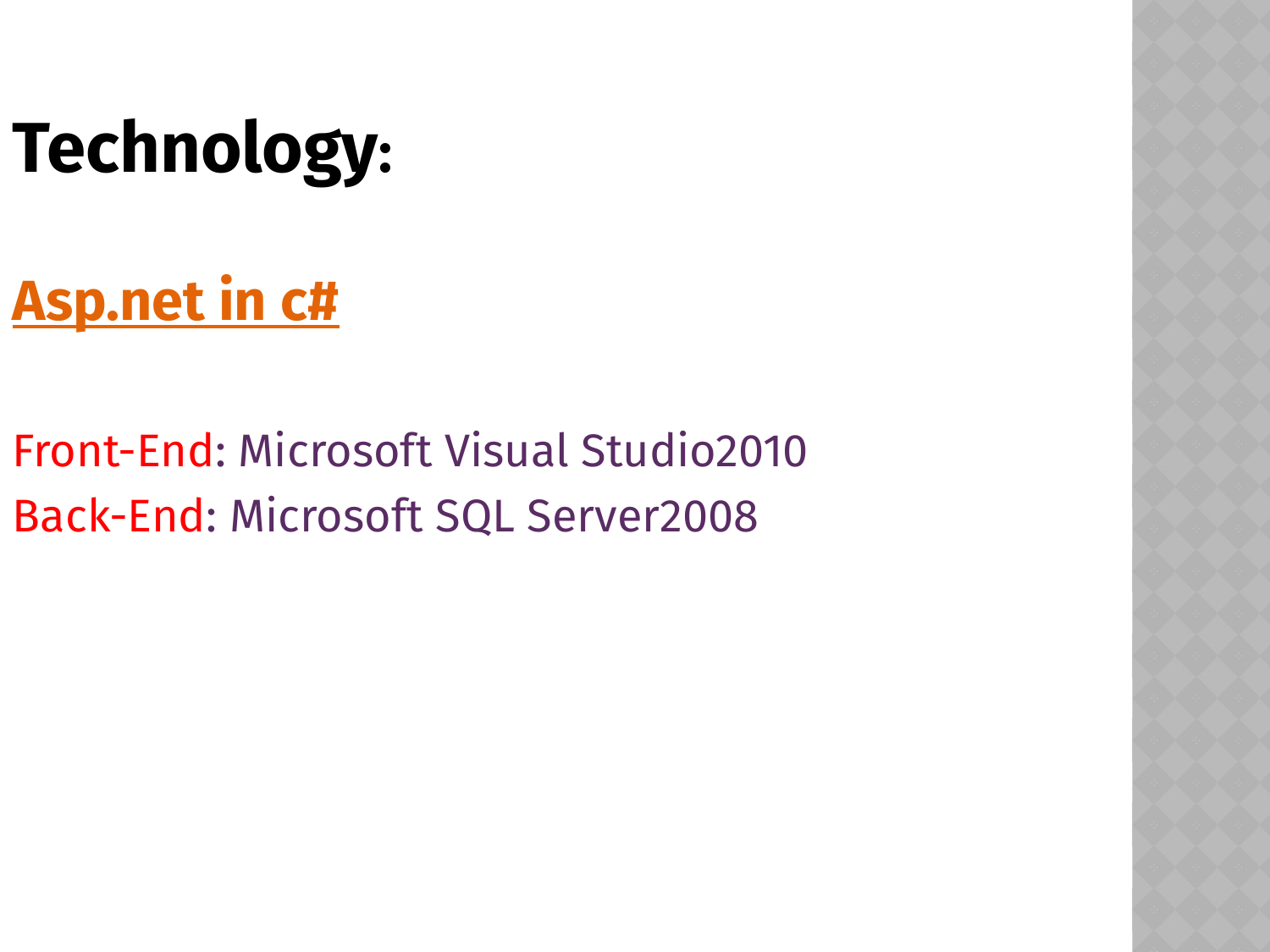

Technology:
Asp.net in c#

Front-End: Microsoft Visual Studio2010
Back-End: Microsoft SQL Server2008